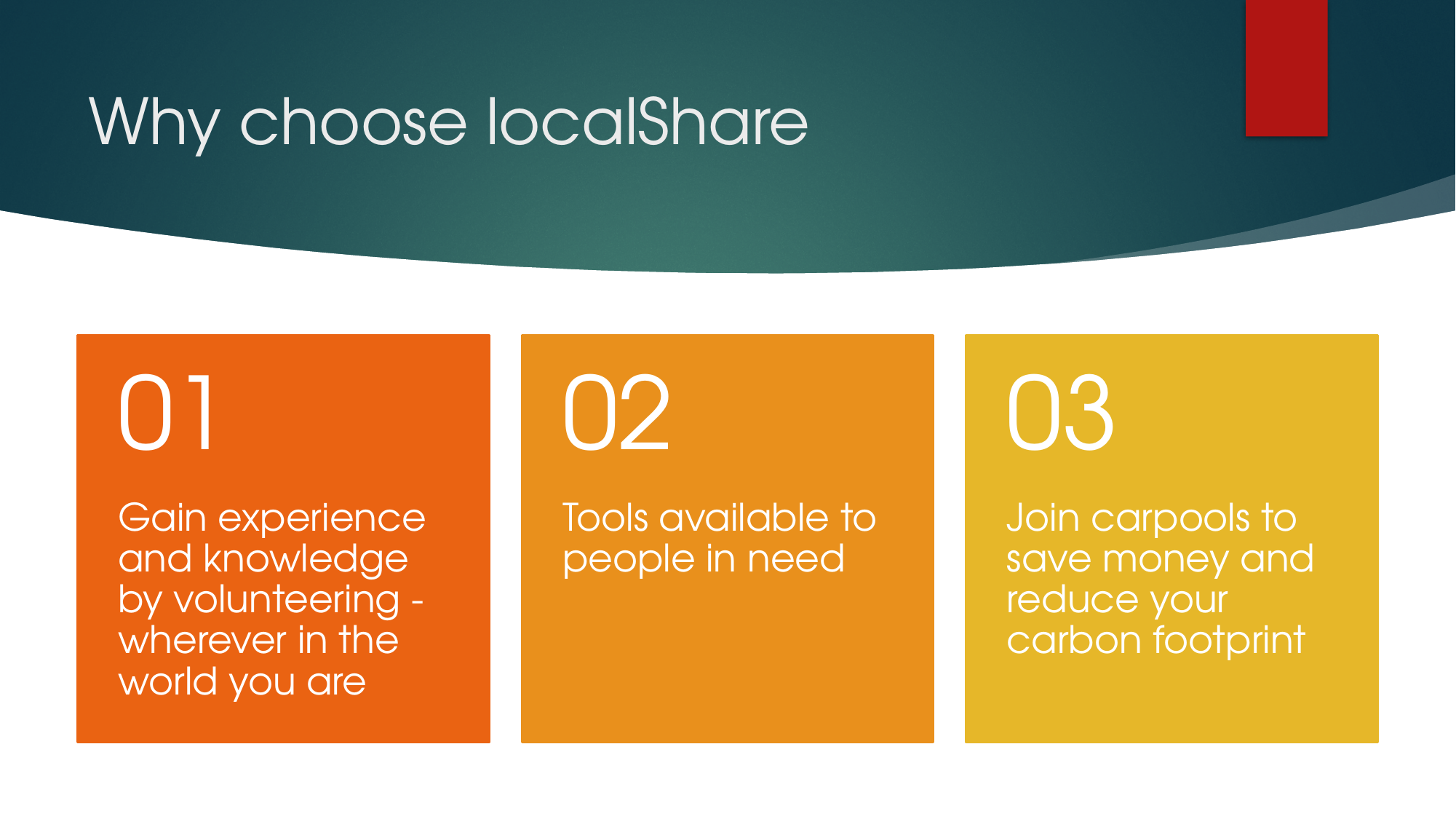

# Why choose localShare

Gain experience and knowledge by volunteering - wherever in the world you are
01
Tools available to people in need
02
Join carpools to save money and reduce your carbon footprint
03